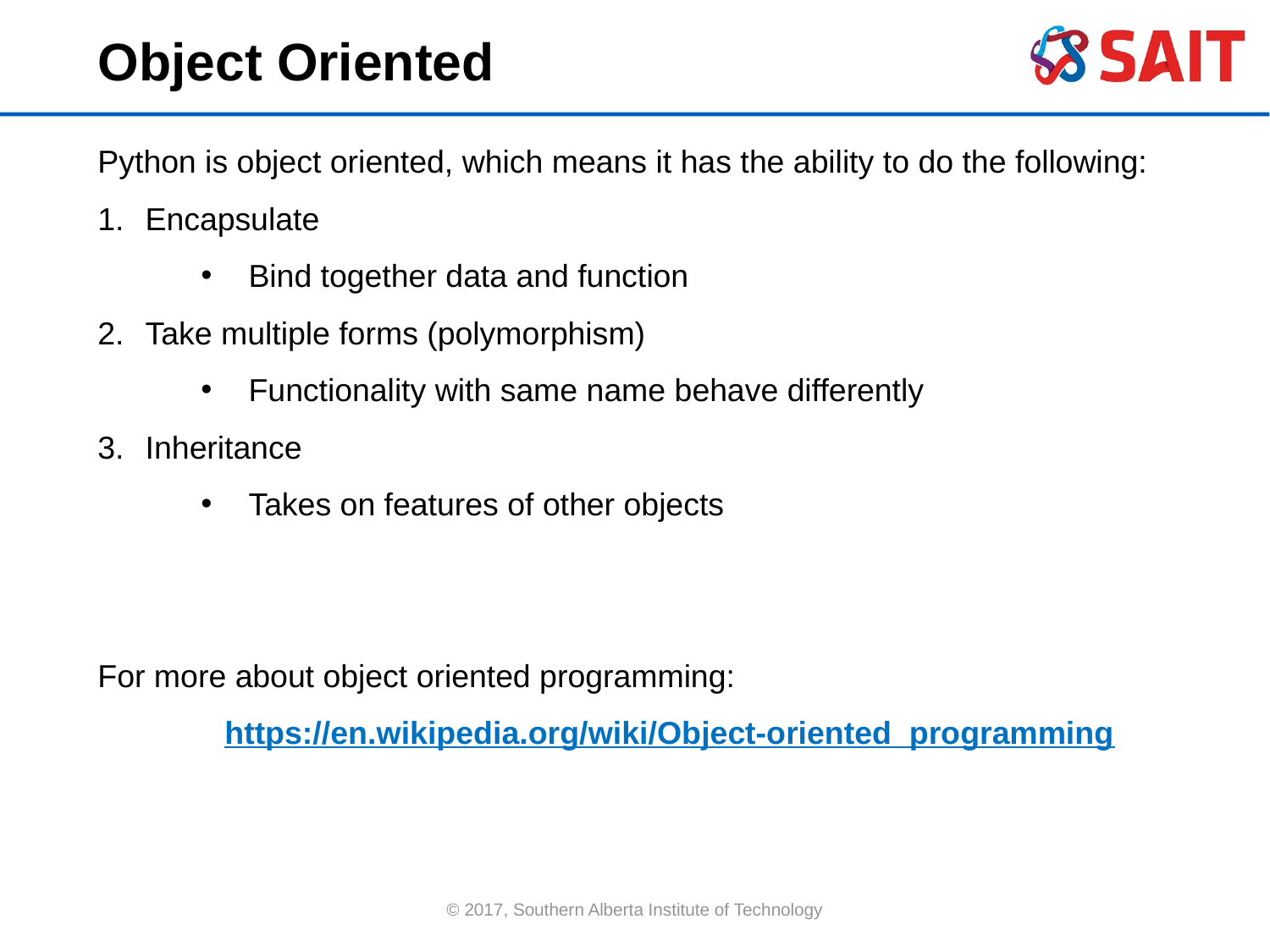

Object Oriented
Python is object oriented, which means it has the ability to do the following:
Encapsulate
Bind together data and function
Take multiple forms (polymorphism)
Functionality with same name behave differently
Inheritance
Takes on features of other objects

For more about object oriented programming:
	https://en.wikipedia.org/wiki/Object-oriented_programming